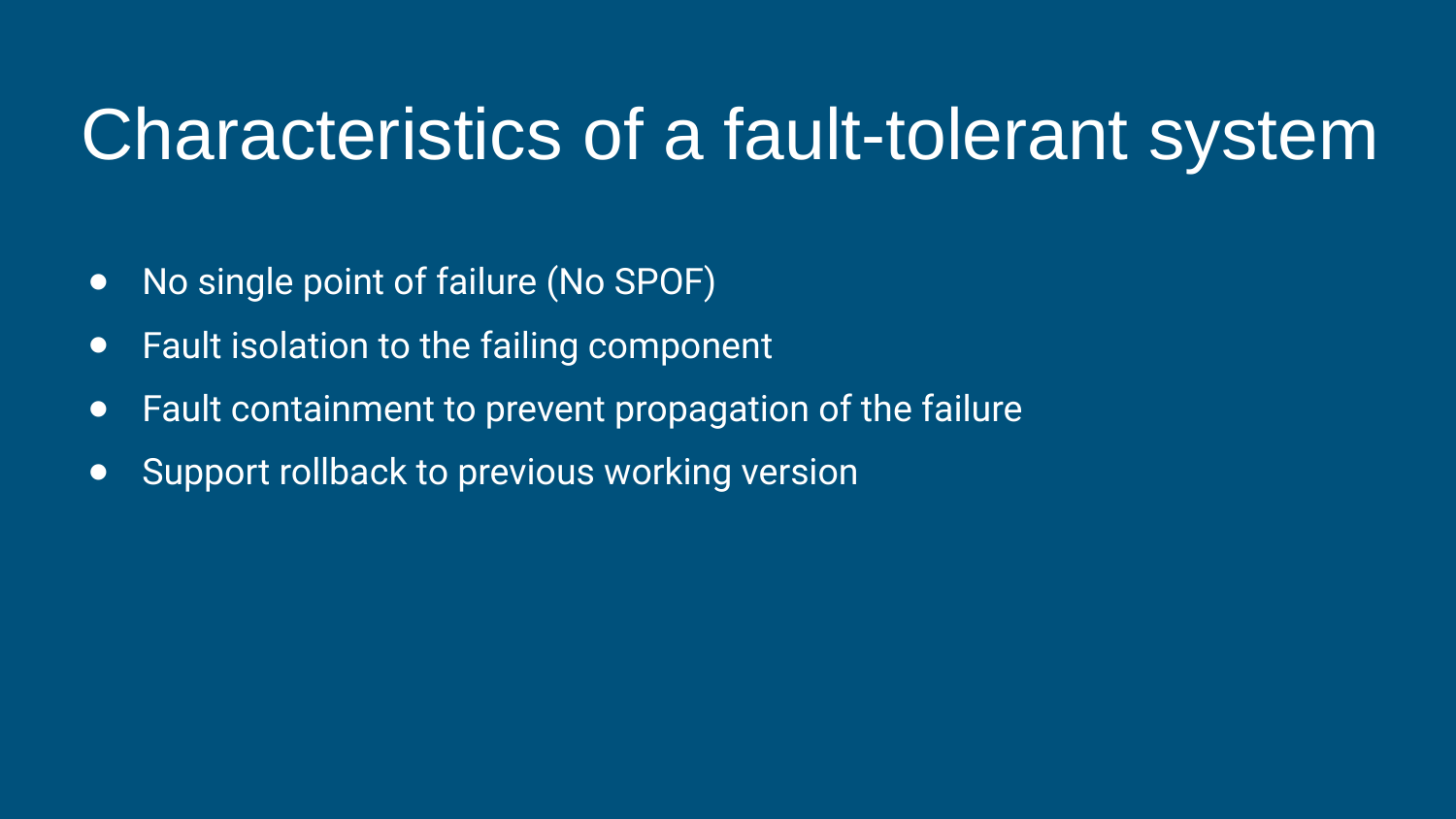

# Characteristics of a fault-tolerant system
No single point of failure (No SPOF)
Fault isolation to the failing component
Fault containment to prevent propagation of the failure
Support rollback to previous working version